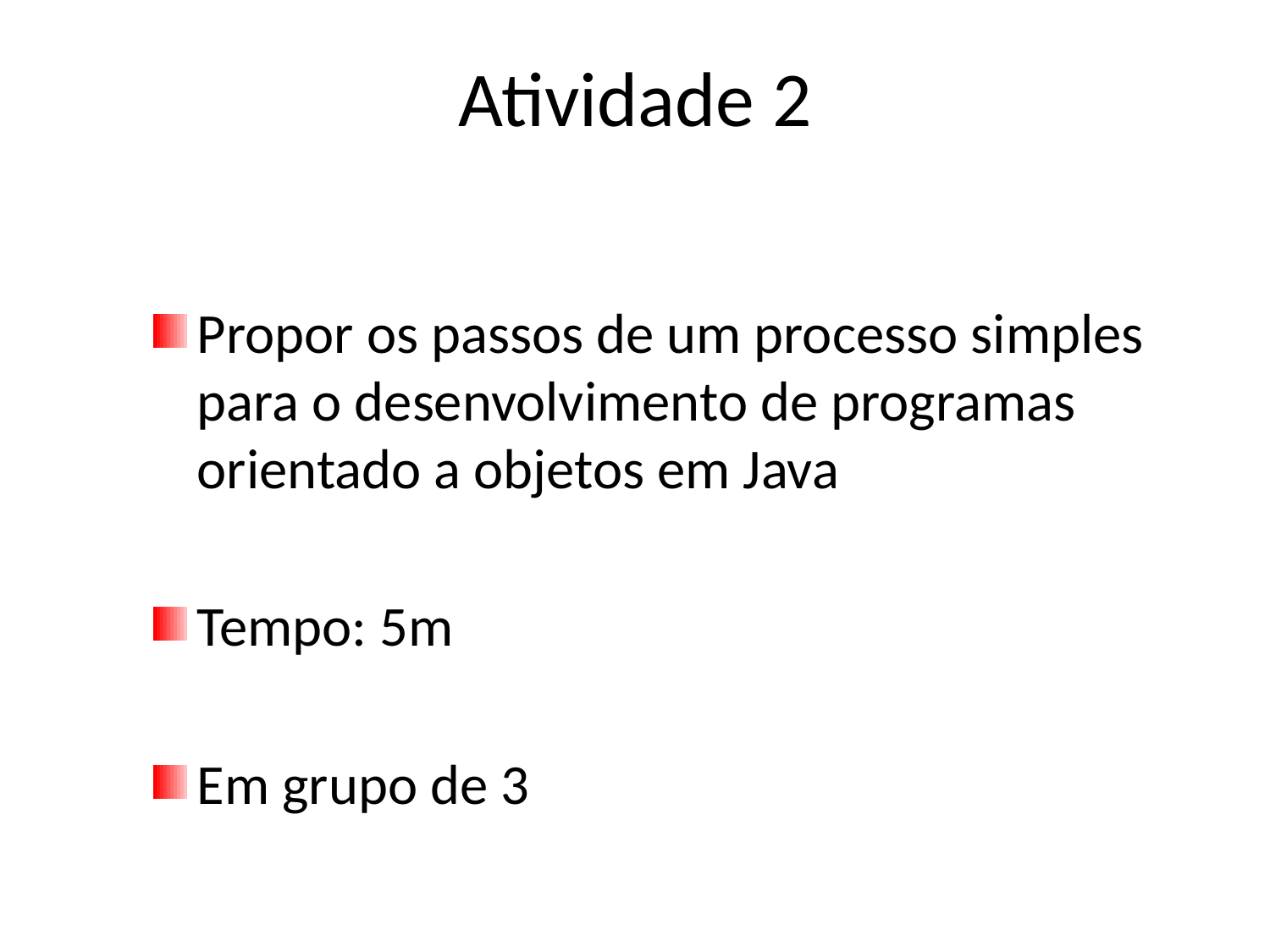

# Atividade 2

Propor os passos de um processo simples para o desenvolvimento de programas orientado a objetos em Java

Tempo: 5m

Em grupo de 3